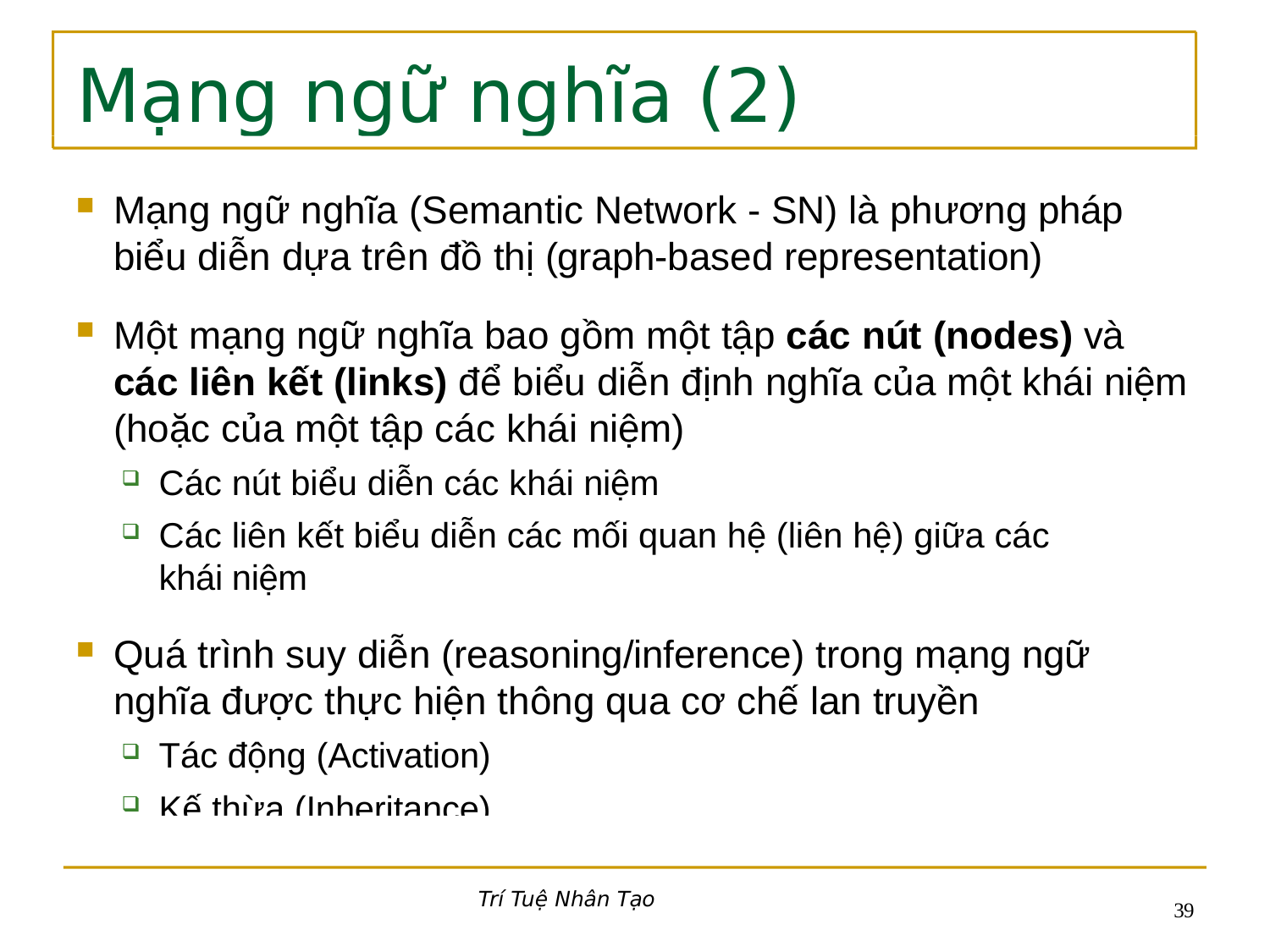

# Mạng ngữ nghĩa (2)

Mạng ngữ nghĩa (Semantic Network - SN) là phương pháp biểu diễn dựa trên đồ thị (graph-based representation)
Một mạng ngữ nghĩa bao gồm một tập các nút (nodes) và các liên kết (links) để biểu diễn định nghĩa của một khái niệm (hoặc của một tập các khái niệm)
Các nút biểu diễn các khái niệm
Các liên kết biểu diễn các mối quan hệ (liên hệ) giữa các khái niệm
Quá trình suy diễn (reasoning/inference) trong mạng ngữ nghĩa được thực hiện thông qua cơ chế lan truyền
Tác động (Activation)
Kế thừa (Inheritance)

Trí Tuệ Nhân Tạo
39